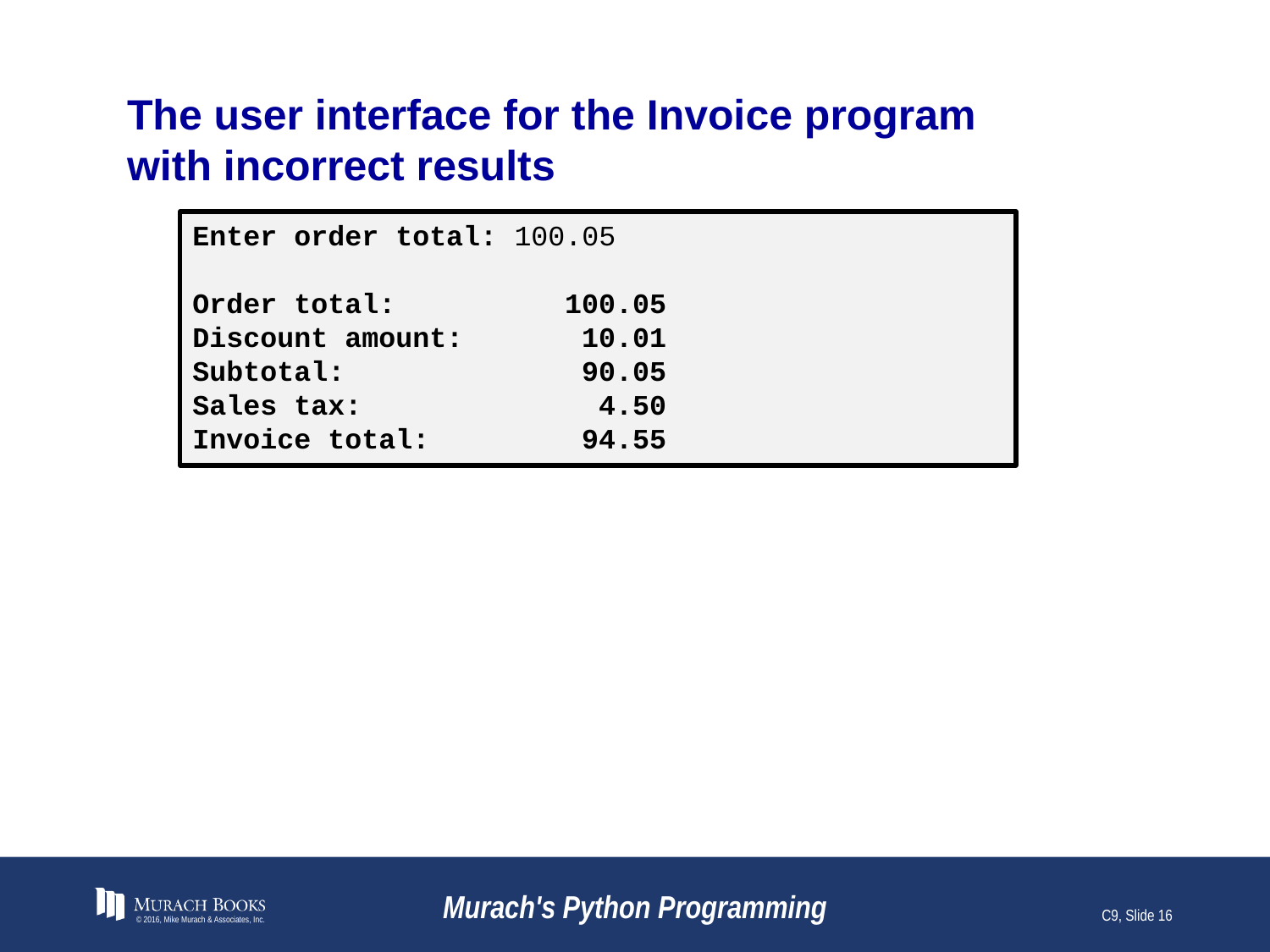

# The user interface for the Invoice program with incorrect results
Enter order total: 100.05

Order total:          100.05
Discount amount:       10.01
Subtotal:              90.05
Sales tax:              4.50
Invoice total:         94.55

© 2016, Mike Murach & Associates, Inc.
Murach's Python Programming

C9, Slide 16